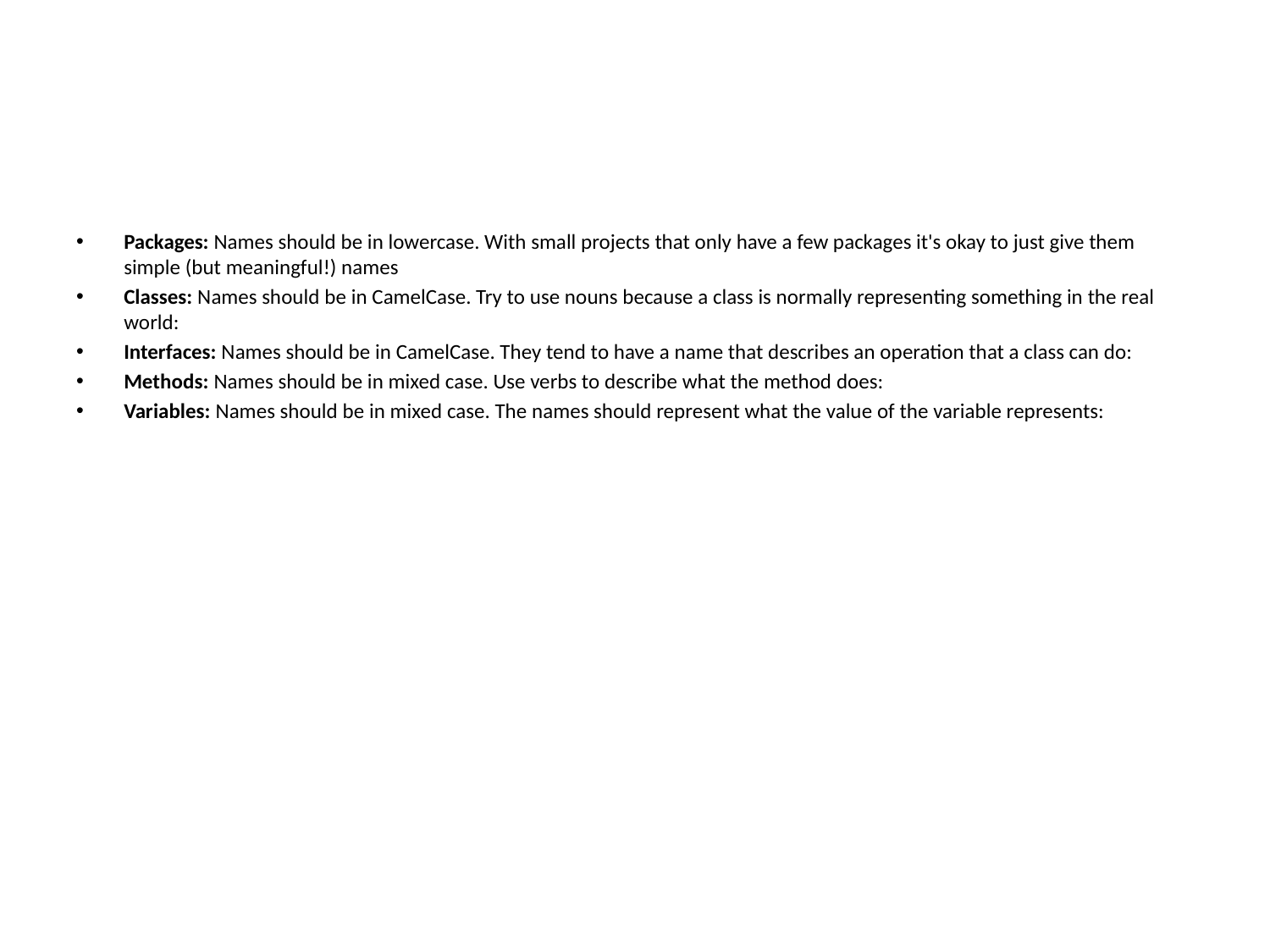

#
Packages: Names should be in lowercase. With small projects that only have a few packages it's okay to just give them simple (but meaningful!) names
Classes: Names should be in CamelCase. Try to use nouns because a class is normally representing something in the real world:
Interfaces: Names should be in CamelCase. They tend to have a name that describes an operation that a class can do:
Methods: Names should be in mixed case. Use verbs to describe what the method does:
Variables: Names should be in mixed case. The names should represent what the value of the variable represents: